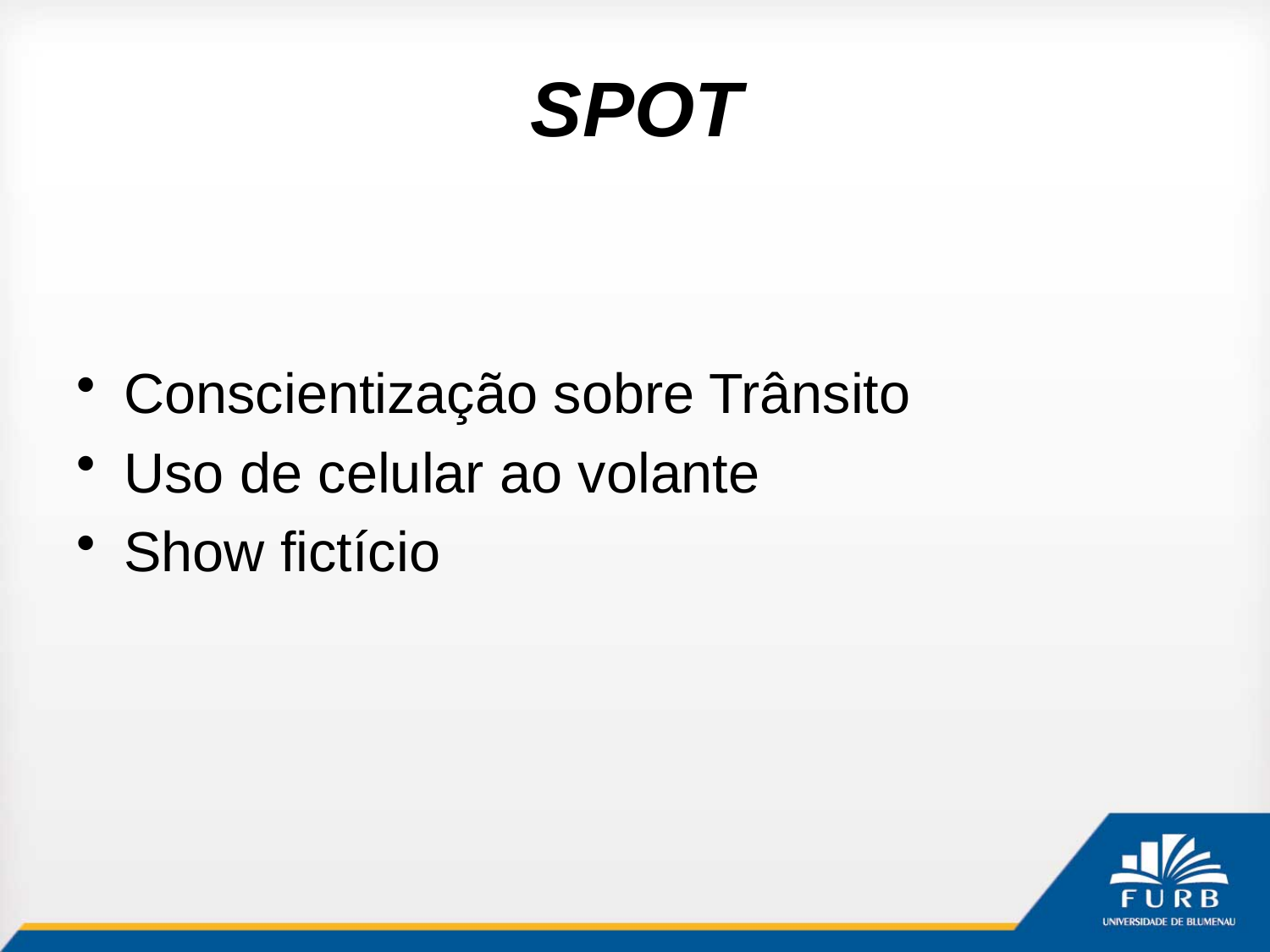

# SPOT
Conscientização sobre Trânsito
Uso de celular ao volante
Show fictício